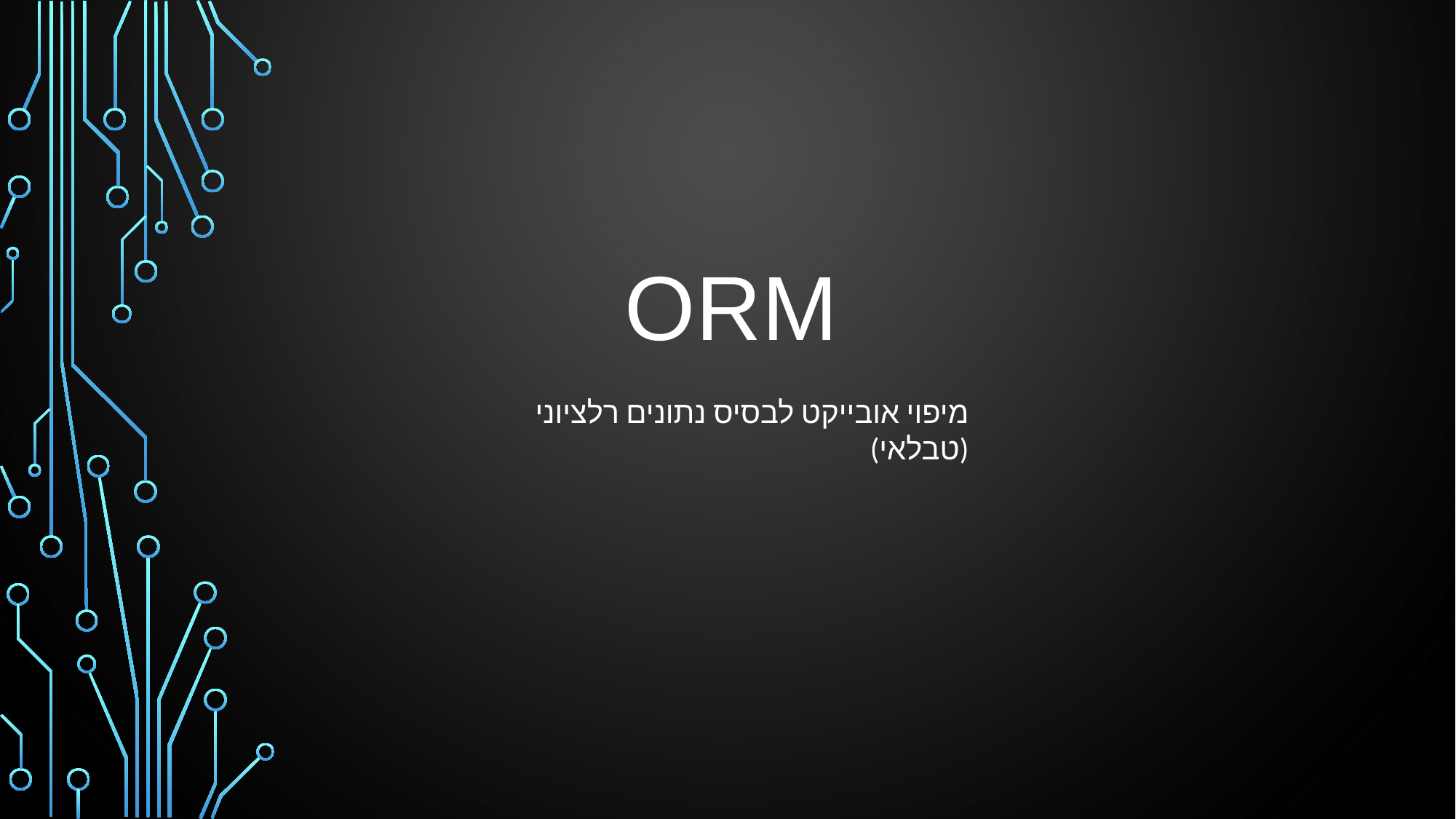

ORM
מיפוי אובייקט לבסיס נתונים רלציוני (טבלאי)